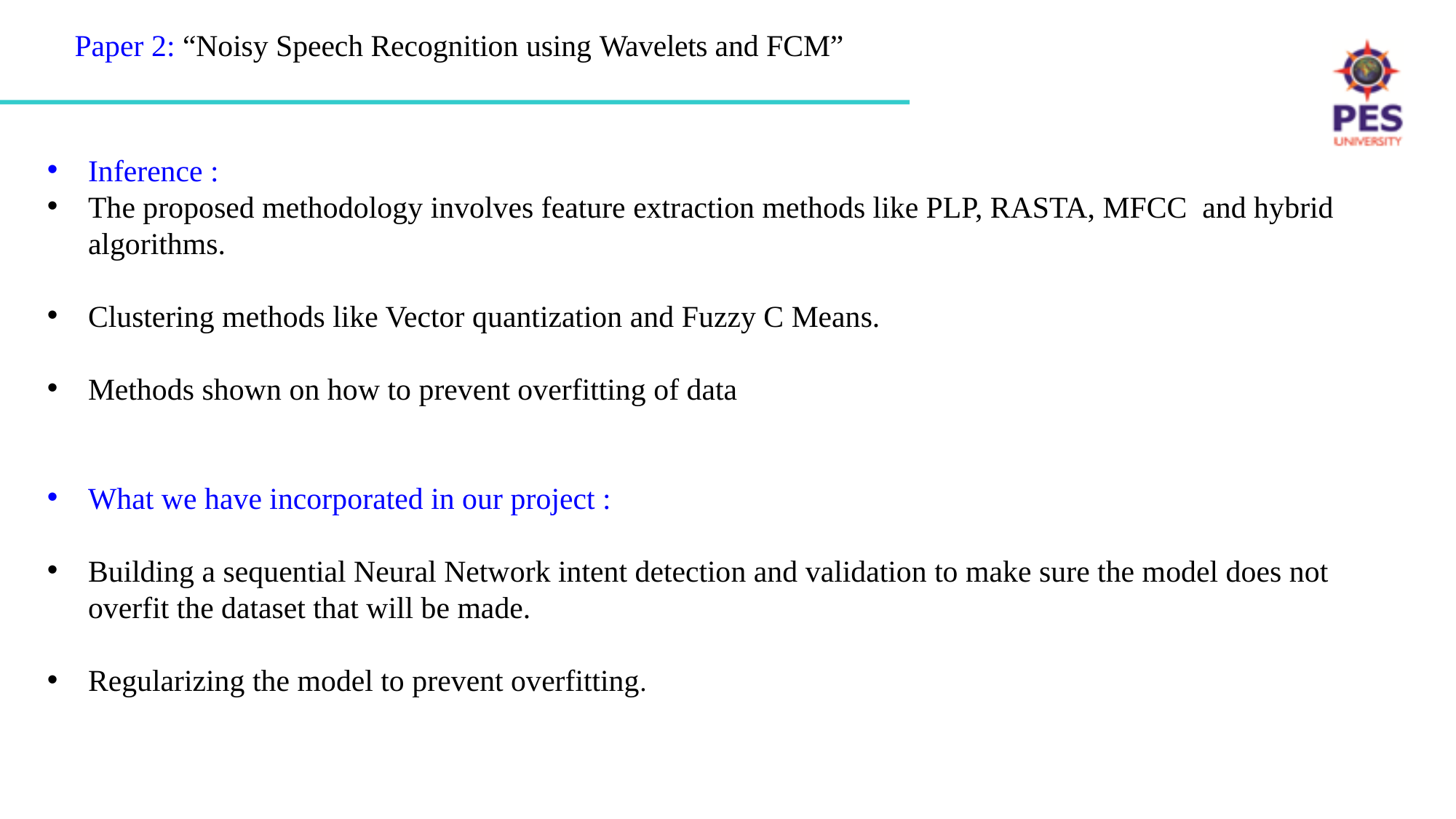

# Paper 2: “Noisy Speech Recognition using Wavelets and FCM”

Inference :
The proposed methodology involves feature extraction methods like PLP, RASTA, MFCC  and hybrid algorithms.

Clustering methods like Vector quantization and Fuzzy C Means.

Methods shown on how to prevent overfitting of data

What we have incorporated in our project :

Building a sequential Neural Network intent detection and validation to make sure the model does not overfit the dataset that will be made.

Regularizing the model to prevent overfitting.